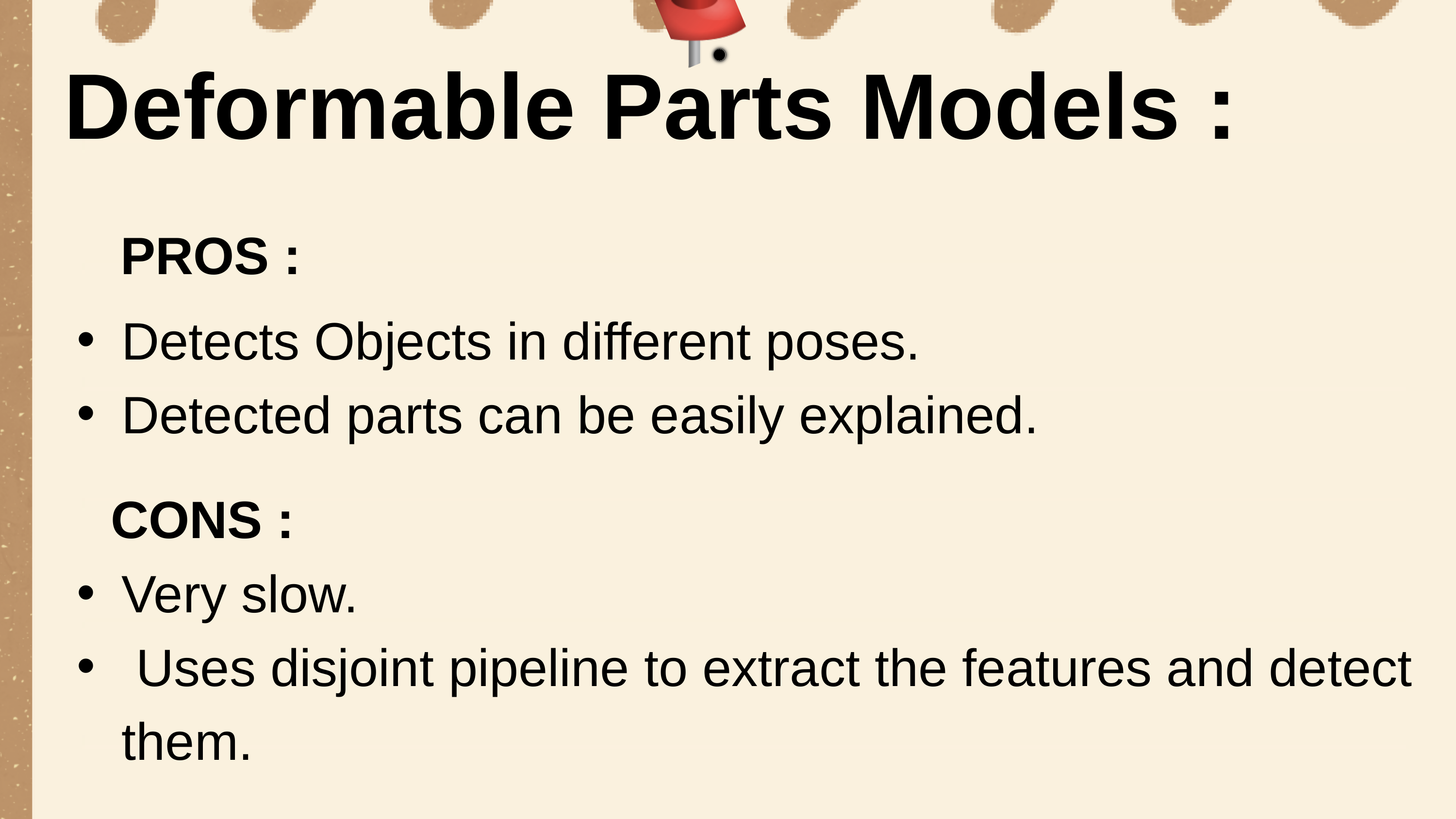

Deformable Parts Models :

PROS :
Detects Objects in different poses.
Detected parts can be easily explained.

CONS :
Very slow.
 Uses disjoint pipeline to extract the features and detect them.